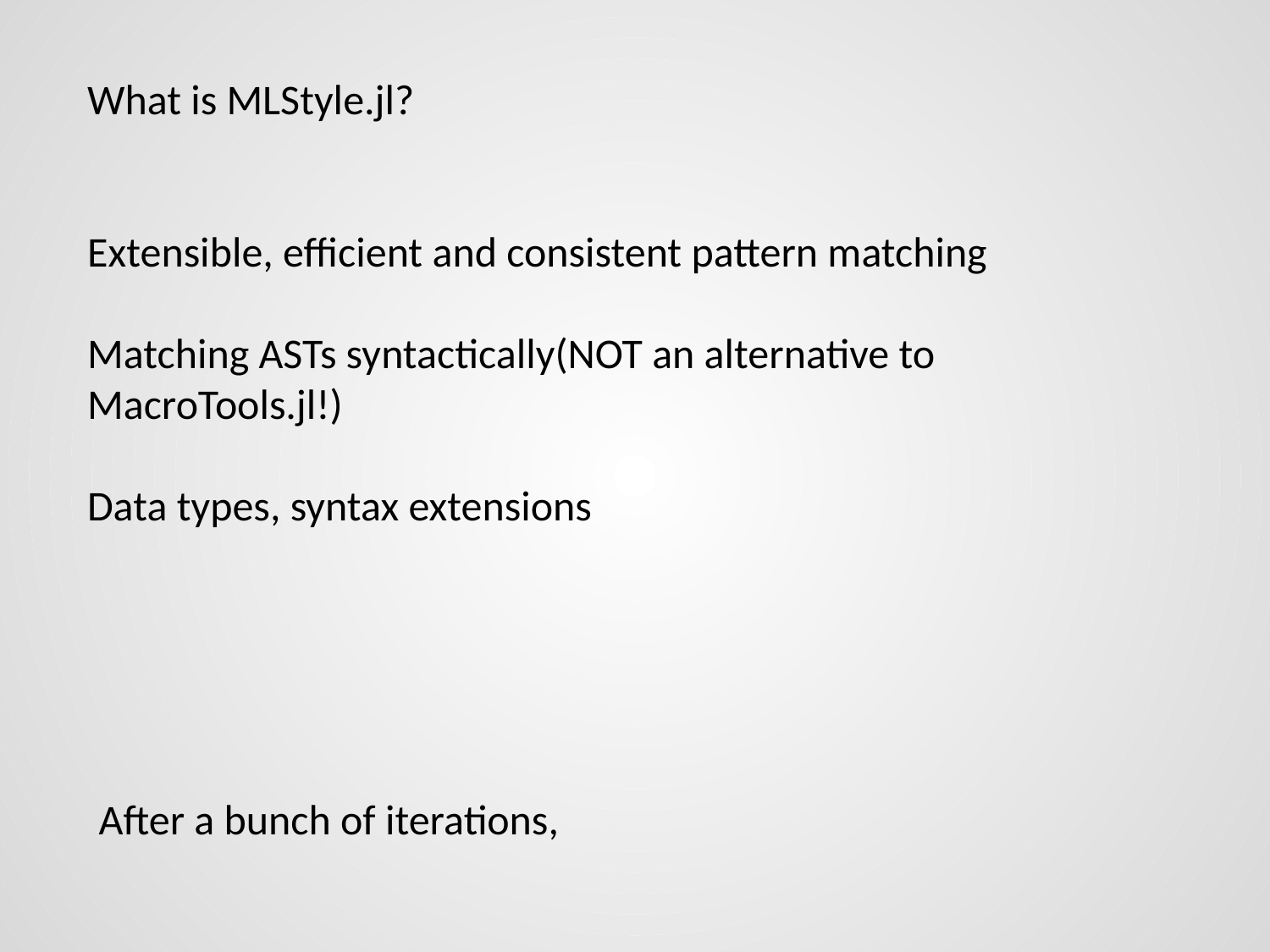

What is MLStyle.jl?

Extensible, efficient and consistent pattern matching

Matching ASTs syntactically(NOT an alternative to MacroTools.jl!)

Data types, syntax extensions

After a bunch of iterations,